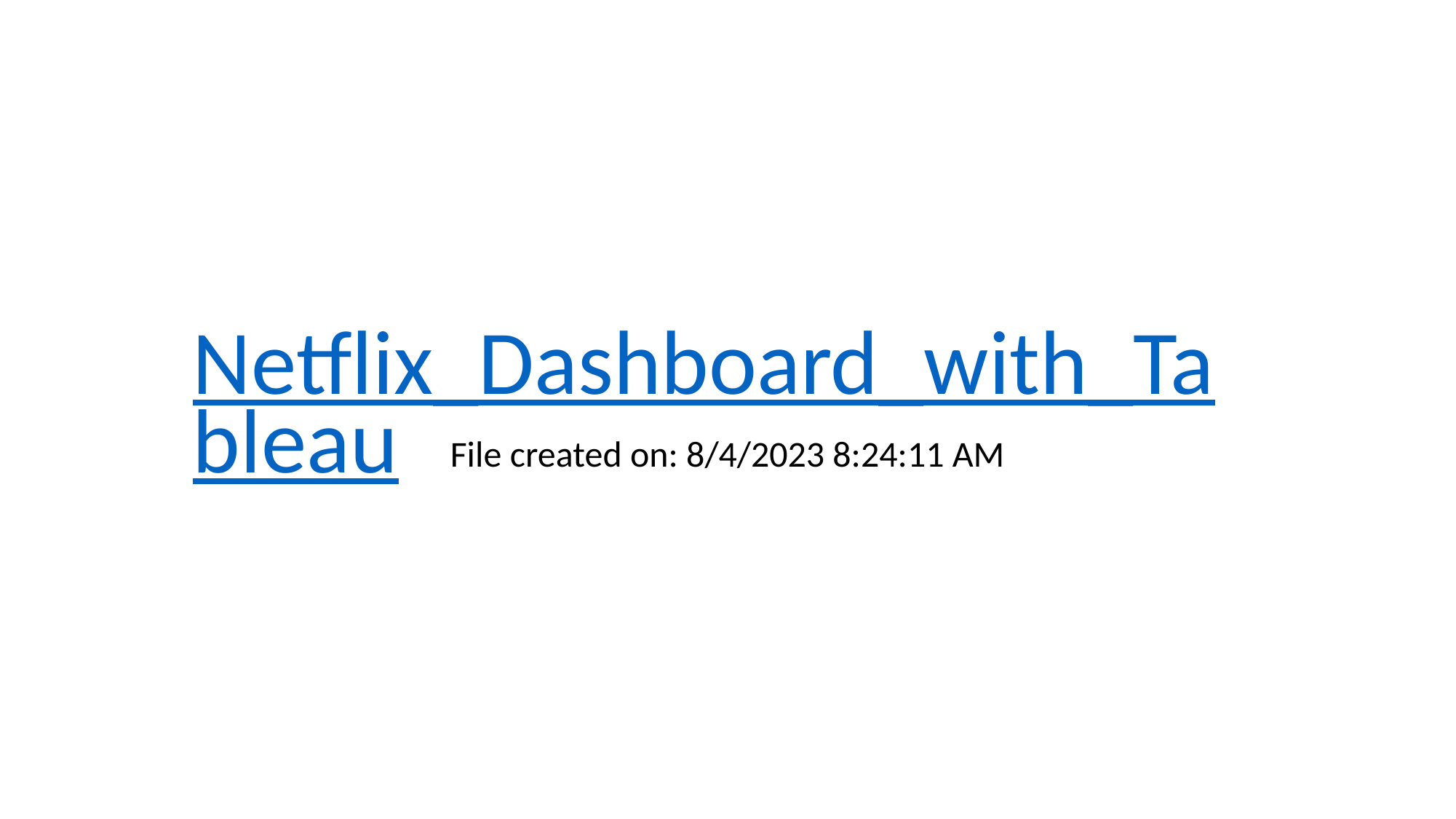

# Netflix_Dashboard_with_Tableau
File created on: 8/4/2023 8:24:11 AM